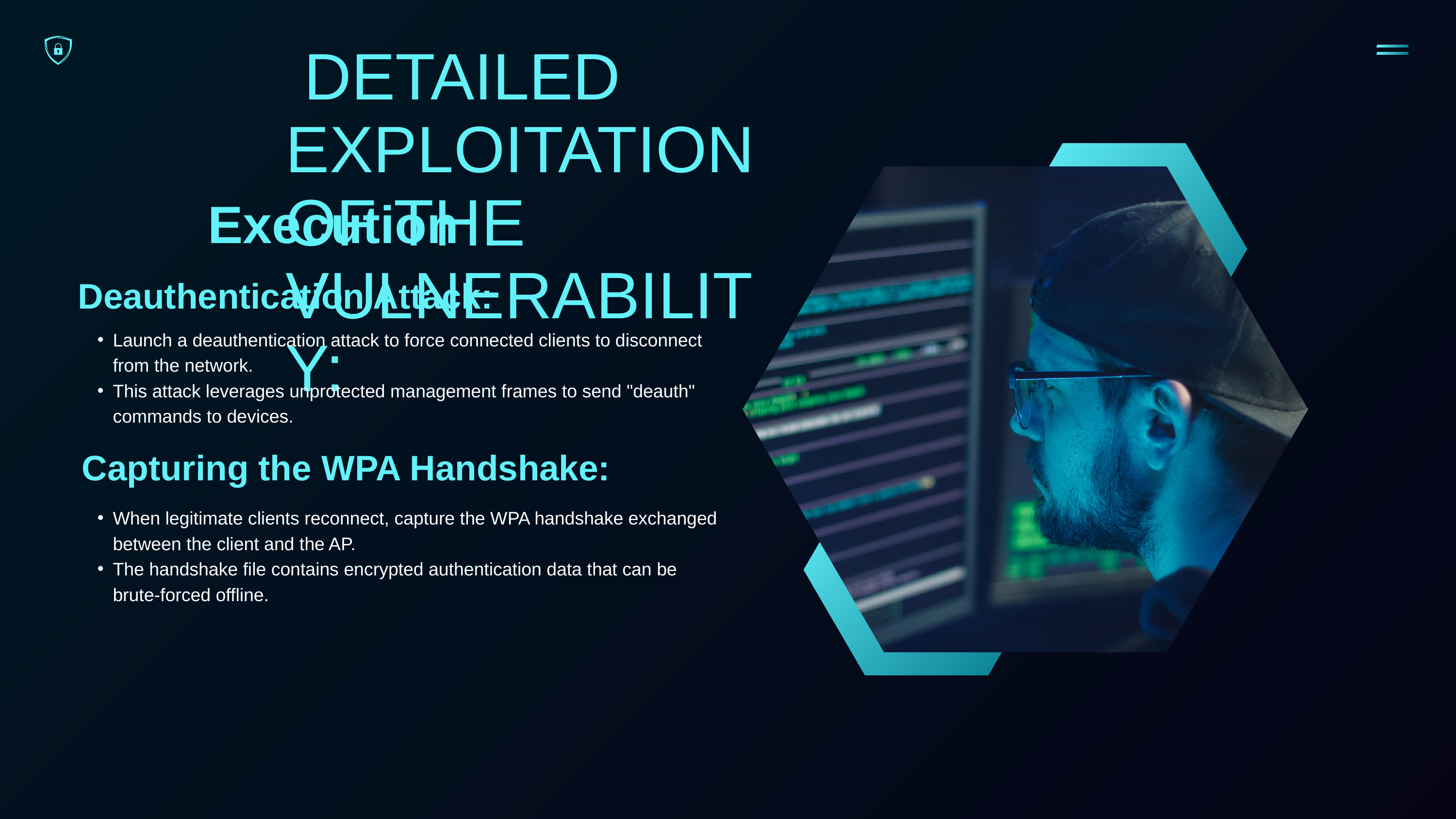

DETAILED EXPLOITATION OF THE VULNERABILITY:

Execution
Deauthentication Attack:
Launch a deauthentication attack to force connected clients to disconnect from the network.
This attack leverages unprotected management frames to send "deauth" commands to devices.
Capturing the WPA Handshake:

When legitimate clients reconnect, capture the WPA handshake exchanged between the client and the AP.
The handshake file contains encrypted authentication data that can be brute-forced offline.